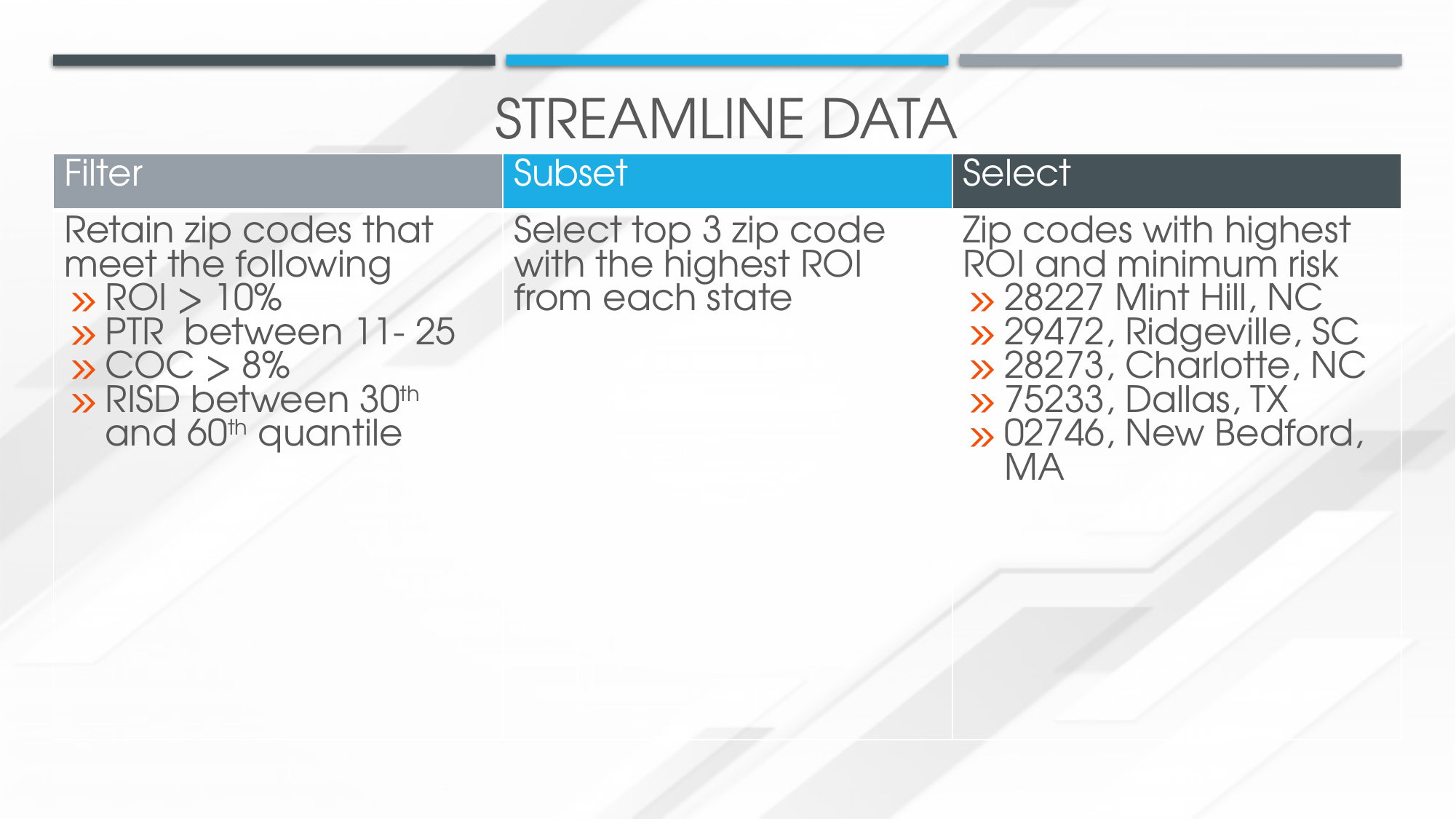

# Streamline Data
| Filter | Subset | Select |
| --- | --- | --- |
| Retain zip codes that meet the following ROI > 10% PTR between 11- 25 COC > 8% RISD between 30th and 60th quantile | Select top 3 zip code with the highest ROI from each state | Zip codes with highest ROI and minimum risk 28227 Mint Hill, NC 29472, Ridgeville, SC 28273, Charlotte, NC 75233, Dallas, TX 02746, New Bedford, MA |